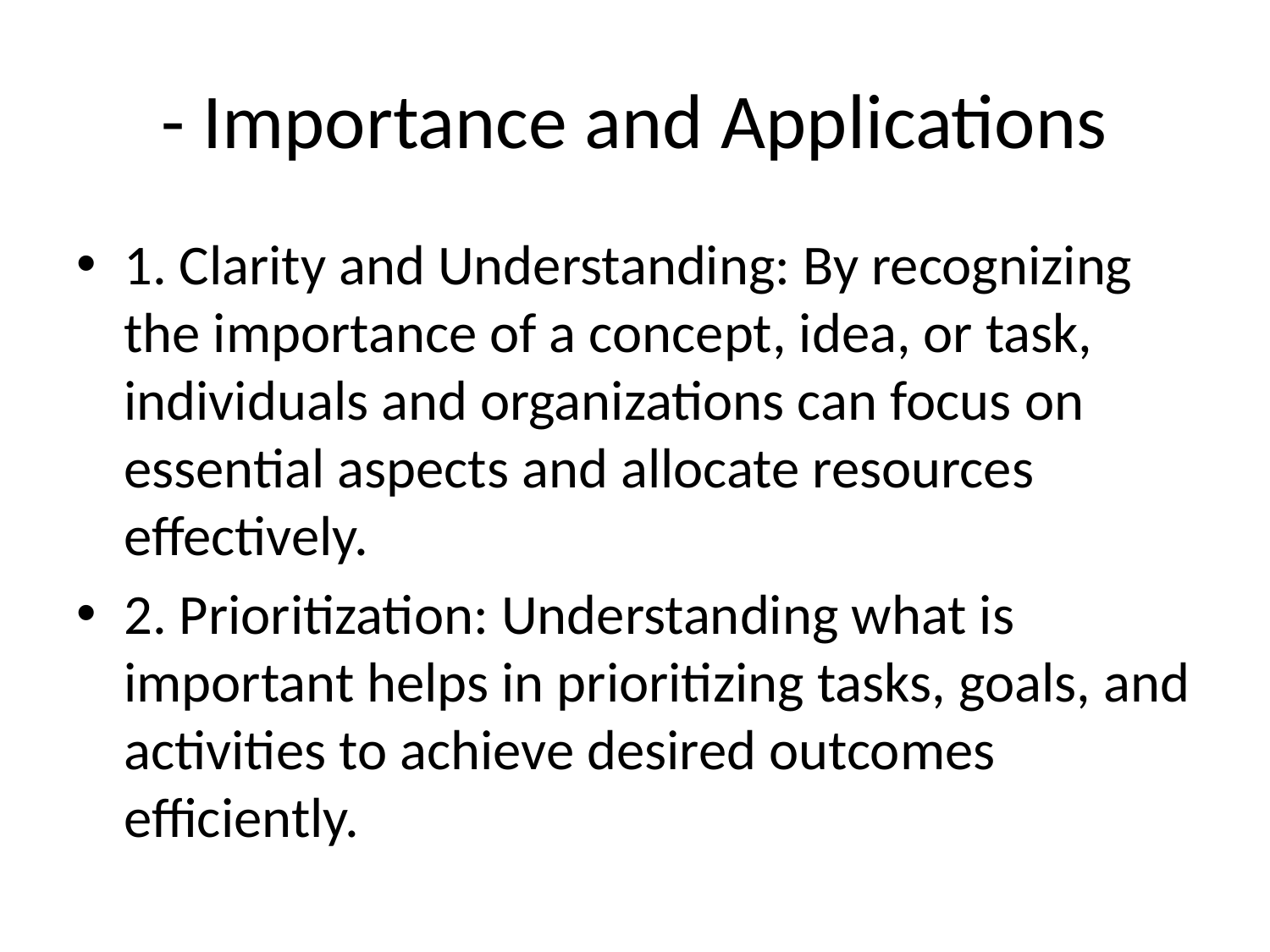

# - Importance and Applications
1. Clarity and Understanding: By recognizing the importance of a concept, idea, or task, individuals and organizations can focus on essential aspects and allocate resources effectively.
2. Prioritization: Understanding what is important helps in prioritizing tasks, goals, and activities to achieve desired outcomes efficiently.